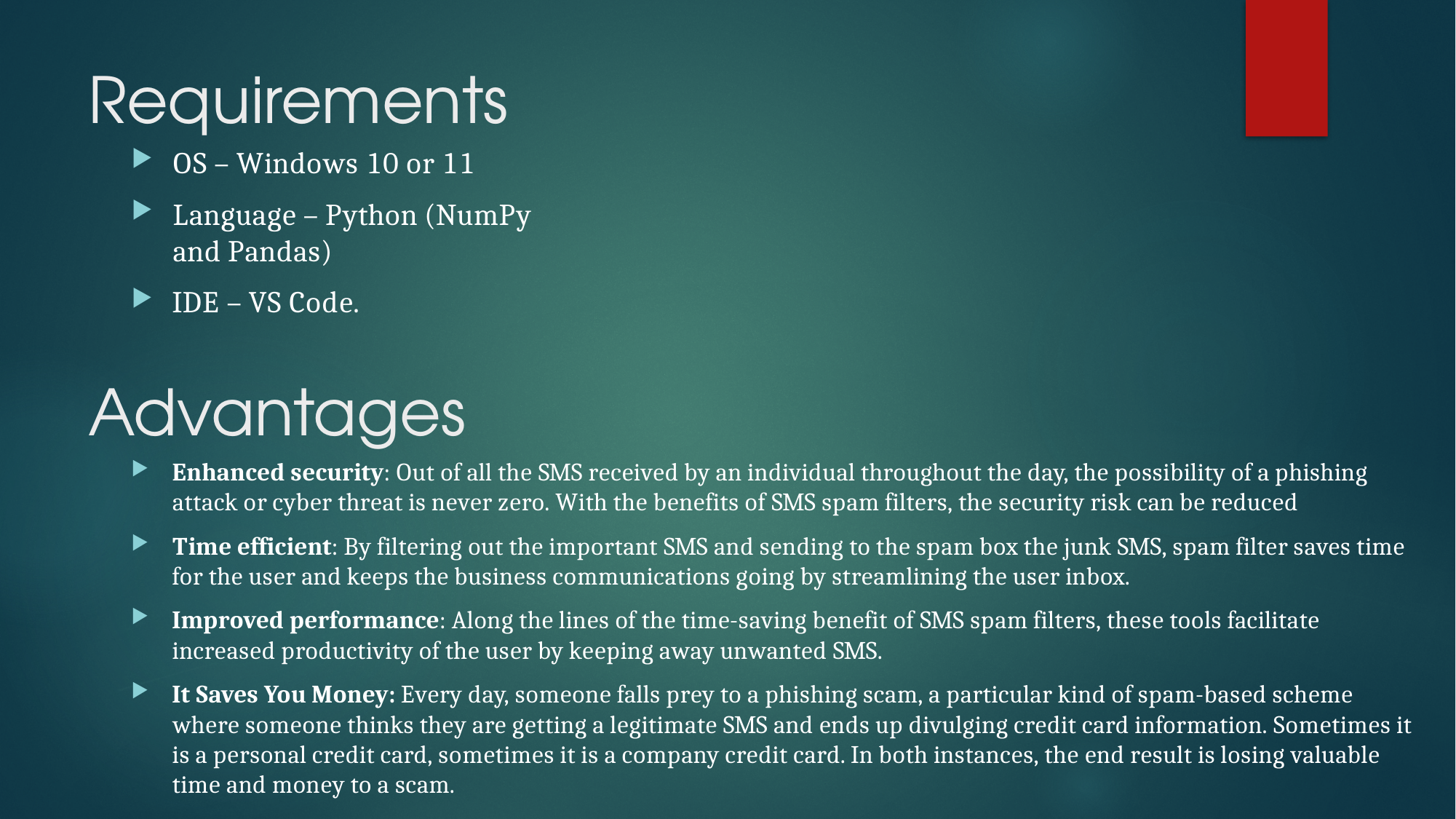

# Requirements
OS – Windows 10 or 11
Language – Python (NumPy and Pandas)
IDE – VS Code.

Advantages

Enhanced security: Out of all the SMS received by an individual throughout the day, the possibility of a phishing attack or cyber threat is never zero. With the benefits of SMS spam filters, the security risk can be reduced
Time efficient: By filtering out the important SMS and sending to the spam box the junk SMS, spam filter saves time for the user and keeps the business communications going by streamlining the user inbox.
Improved performance: Along the lines of the time-saving benefit of SMS spam filters, these tools facilitate increased productivity of the user by keeping away unwanted SMS.
It Saves You Money: Every day, someone falls prey to a phishing scam, a particular kind of spam-based scheme where someone thinks they are getting a legitimate SMS and ends up divulging credit card information. Sometimes it is a personal credit card, sometimes it is a company credit card. In both instances, the end result is losing valuable time and money to a scam.